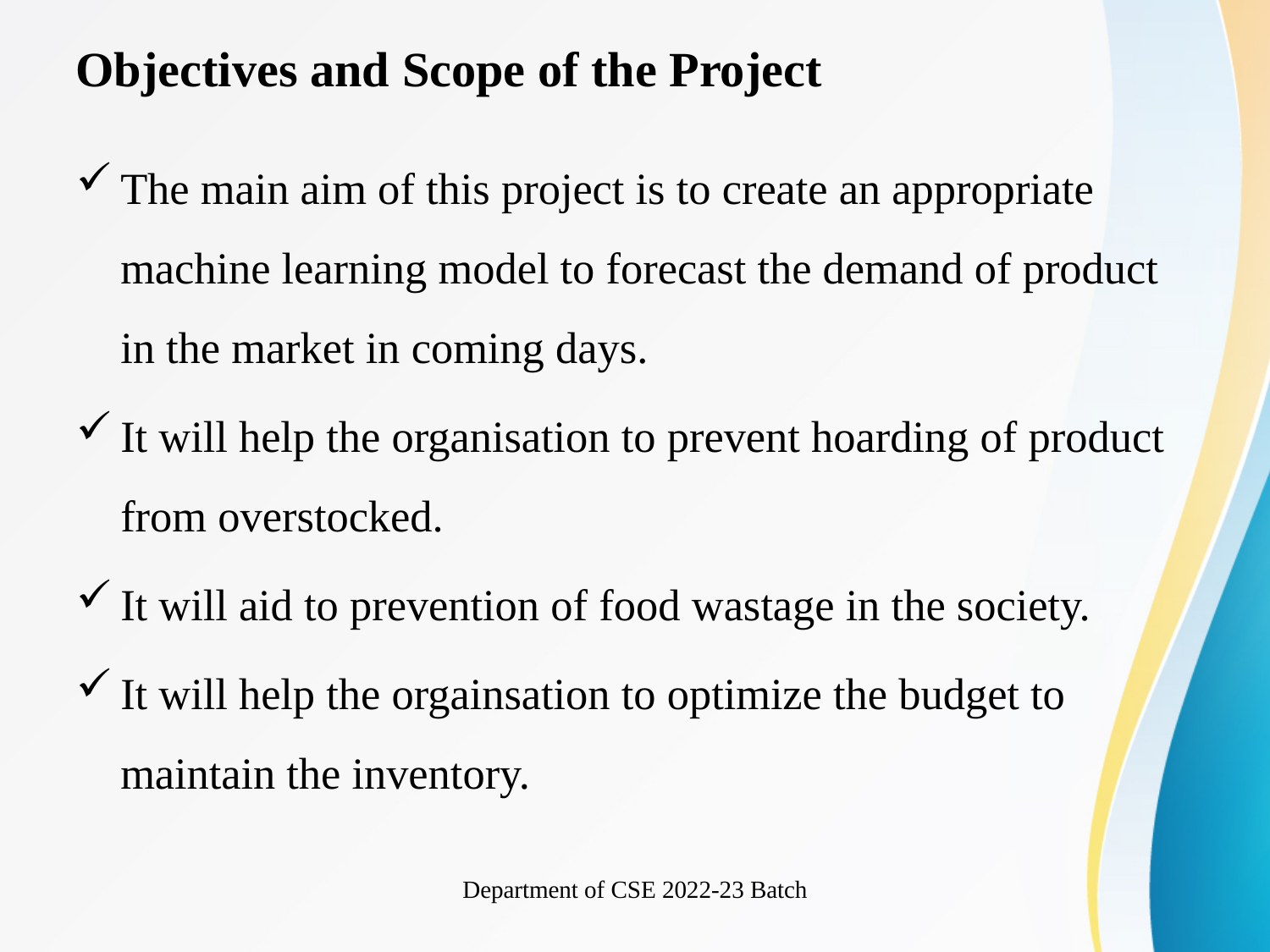

# Objectives and Scope of the Project
The main aim of this project is to create an appropriate machine learning model to forecast the demand of product in the market in coming days.
It will help the organisation to prevent hoarding of product from overstocked.
It will aid to prevention of food wastage in the society.
It will help the orgainsation to optimize the budget to maintain the inventory.

Department of CSE 2022-23 Batch